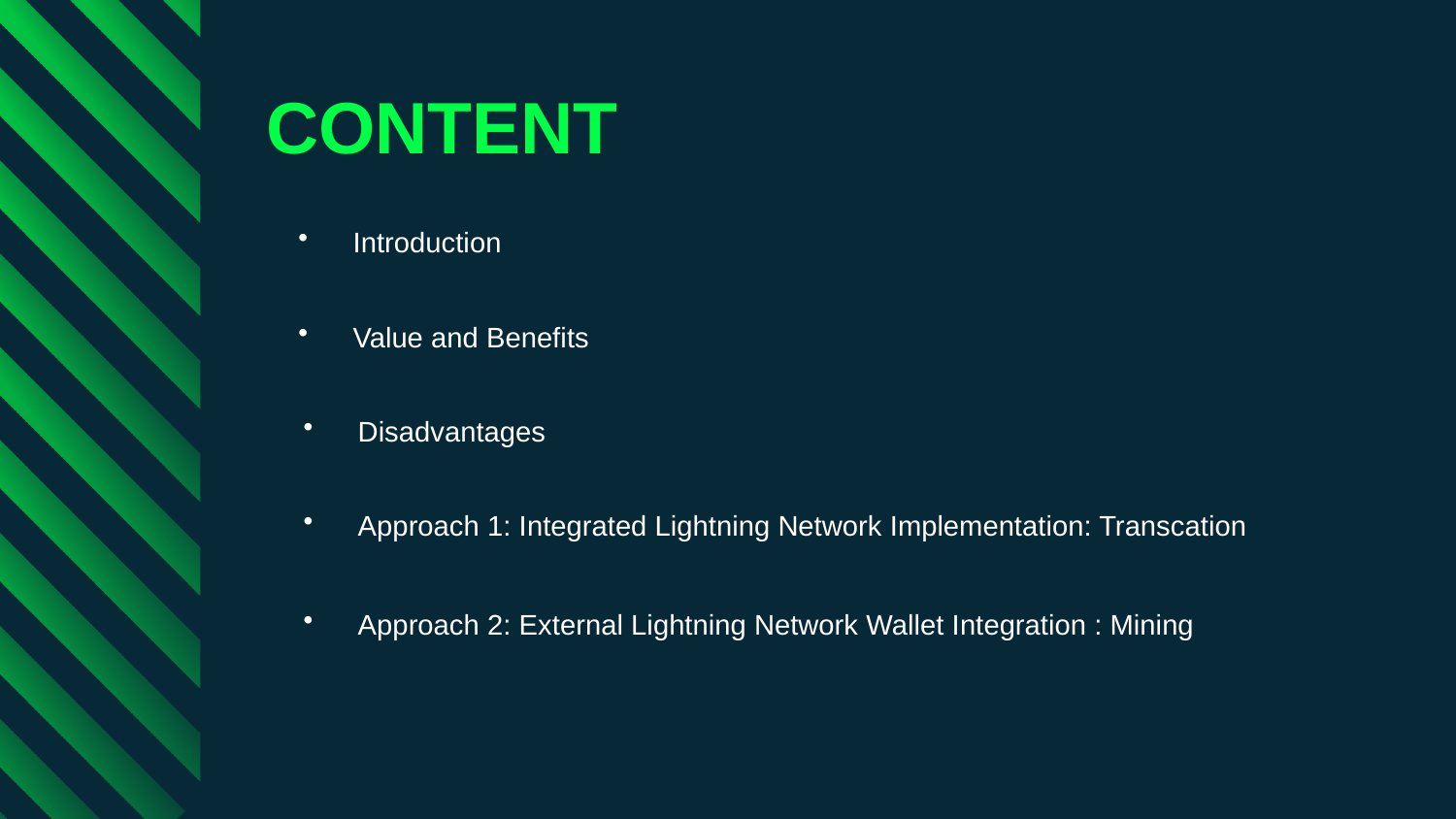

CONTENT
Introduction
Value and Benefits
Disadvantages
Approach 1: Integrated Lightning Network Implementation: Transcation
Approach 2: External Lightning Network Wallet Integration : Mining